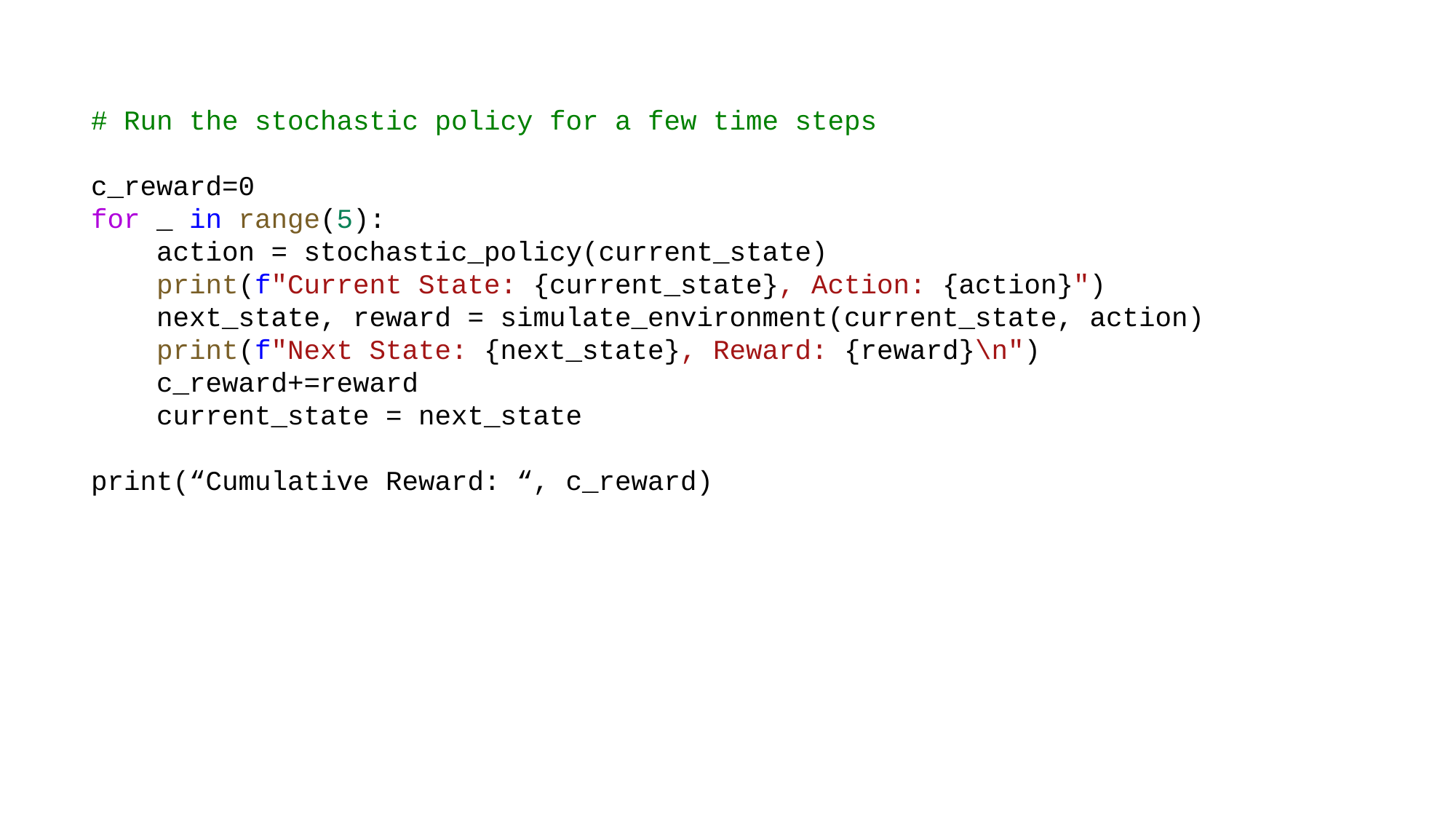

# Run the stochastic policy for a few time steps

c_reward=0
for _ in range(5):
    action = stochastic_policy(current_state)
    print(f"Current State: {current_state}, Action: {action}")
    next_state, reward = simulate_environment(current_state, action)
    print(f"Next State: {next_state}, Reward: {reward}\n")
    c_reward+=reward
    current_state = next_state

print(“Cumulative Reward: “, c_reward)